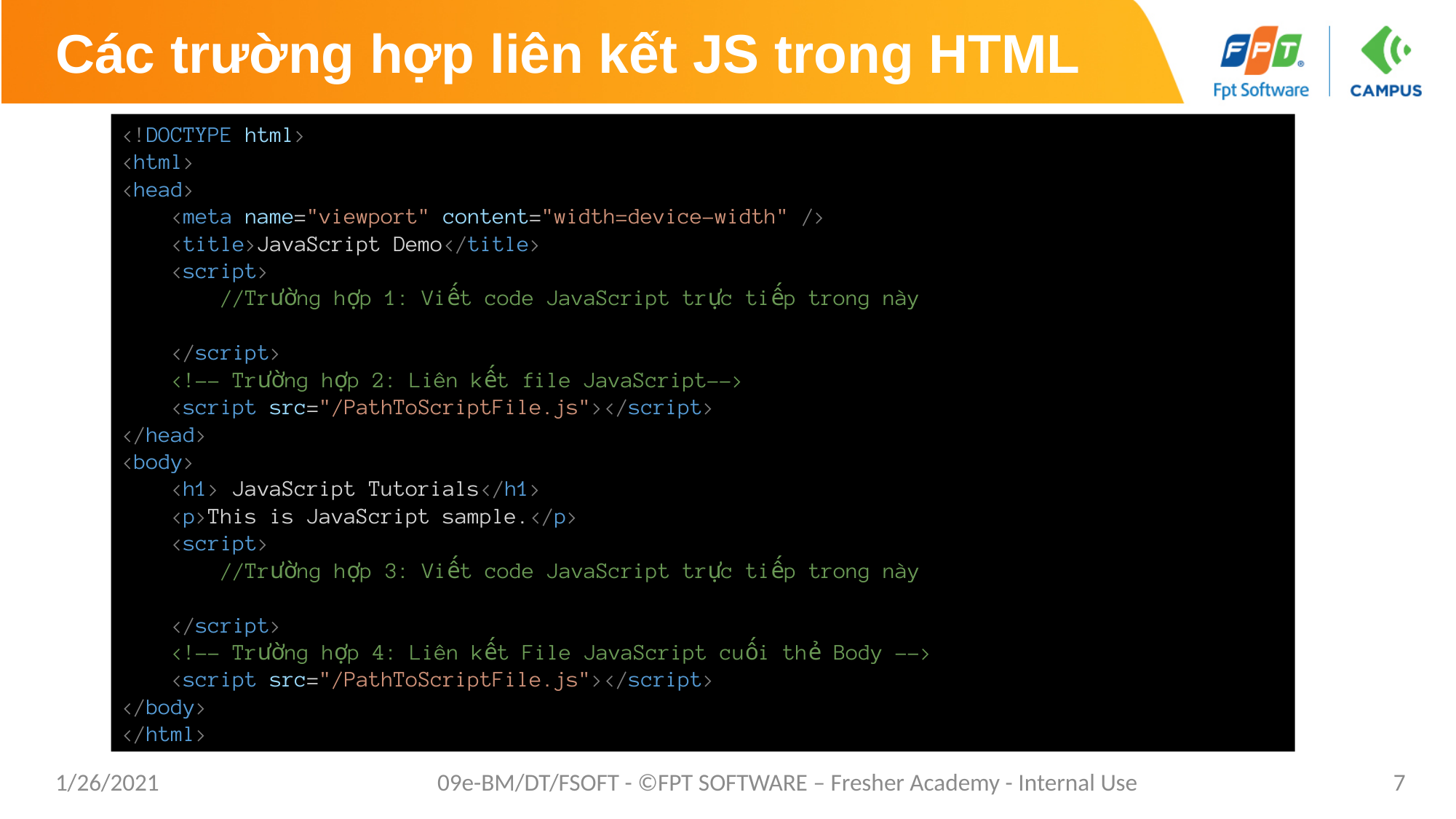

# Các trường hợp liên kết JS trong HTML
<!DOCTYPE html>
<html>
<head>
    <meta name="viewport" content="width=device-width" />
    <title>JavaScript Demo</title>
    <script>
        //Trường hợp 1: Viết code JavaScript trực tiếp trong này
    </script>
    <!-- Trường hợp 2: Liên kết file JavaScript-->
    <script src="/PathToScriptFile.js"></script>
</head>
<body>
    <h1> JavaScript Tutorials</h1>
    <p>This is JavaScript sample.</p>
    <script>
        //Trường hợp 3: Viết code JavaScript trực tiếp trong này
    </script>
    <!-- Trường hợp 4: Liên kết File JavaScript cuối thẻ Body -->
    <script src="/PathToScriptFile.js"></script>
</body>
</html>
1/26/2021
09e-BM/DT/FSOFT - ©FPT SOFTWARE – Fresher Academy - Internal Use
7